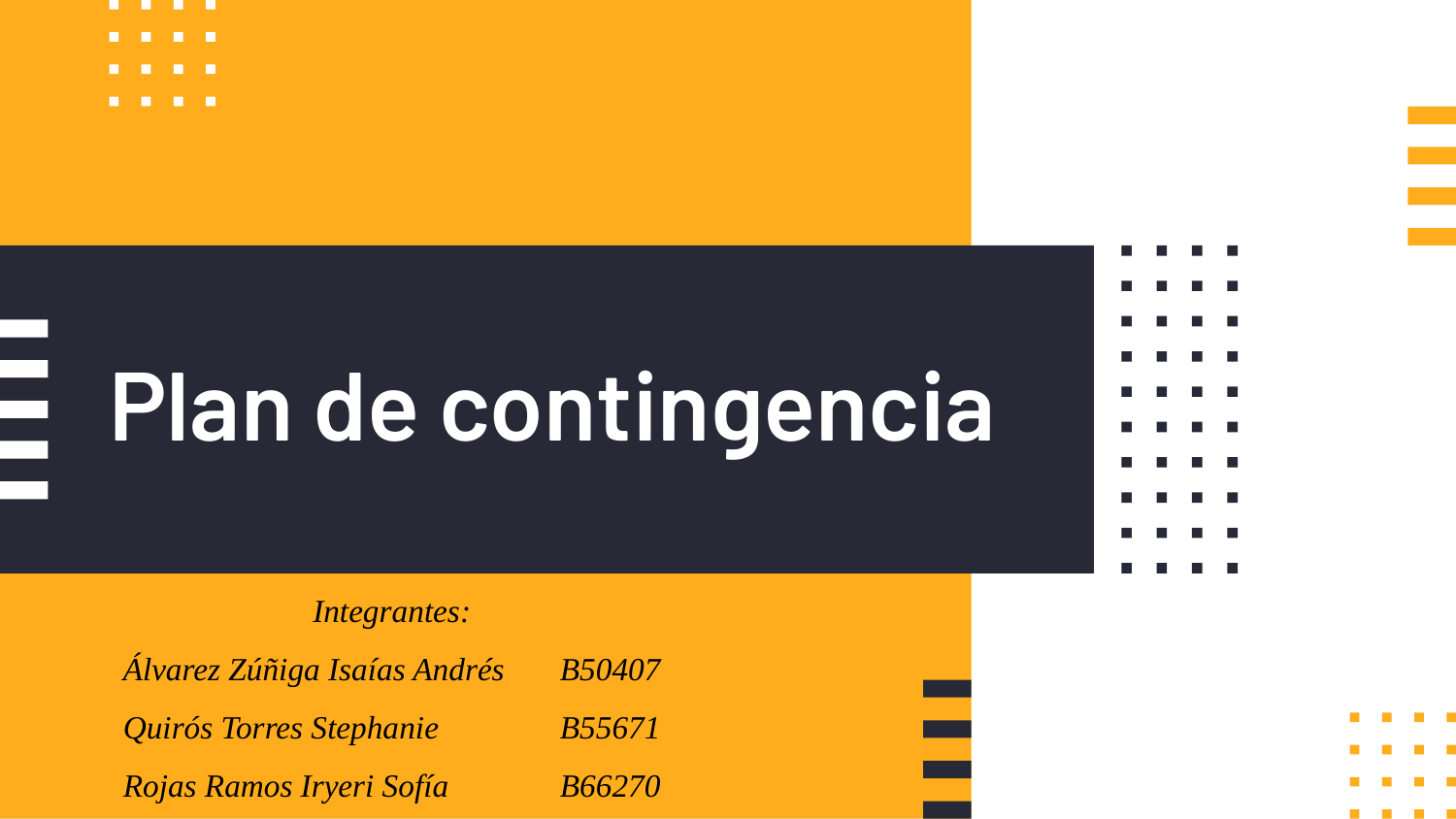

# Plan de contingencia
Integrantes:
Álvarez Zúñiga Isaías Andrés 	B50407
Quirós Torres Stephanie 	B55671
Rojas Ramos Iryeri Sofía 	B66270